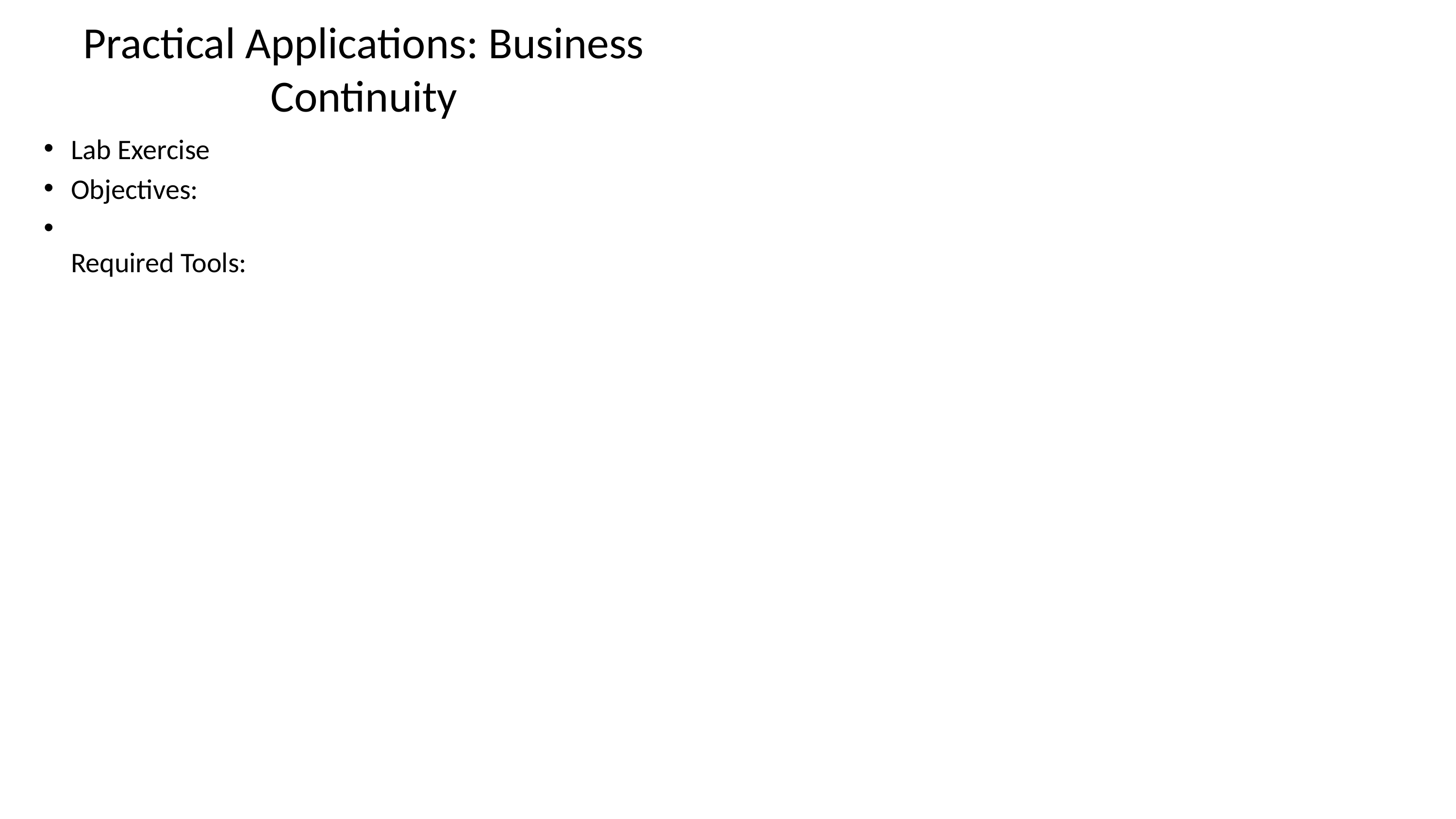

# Practical Applications: Business Continuity
Lab Exercise
Objectives:
Required Tools: